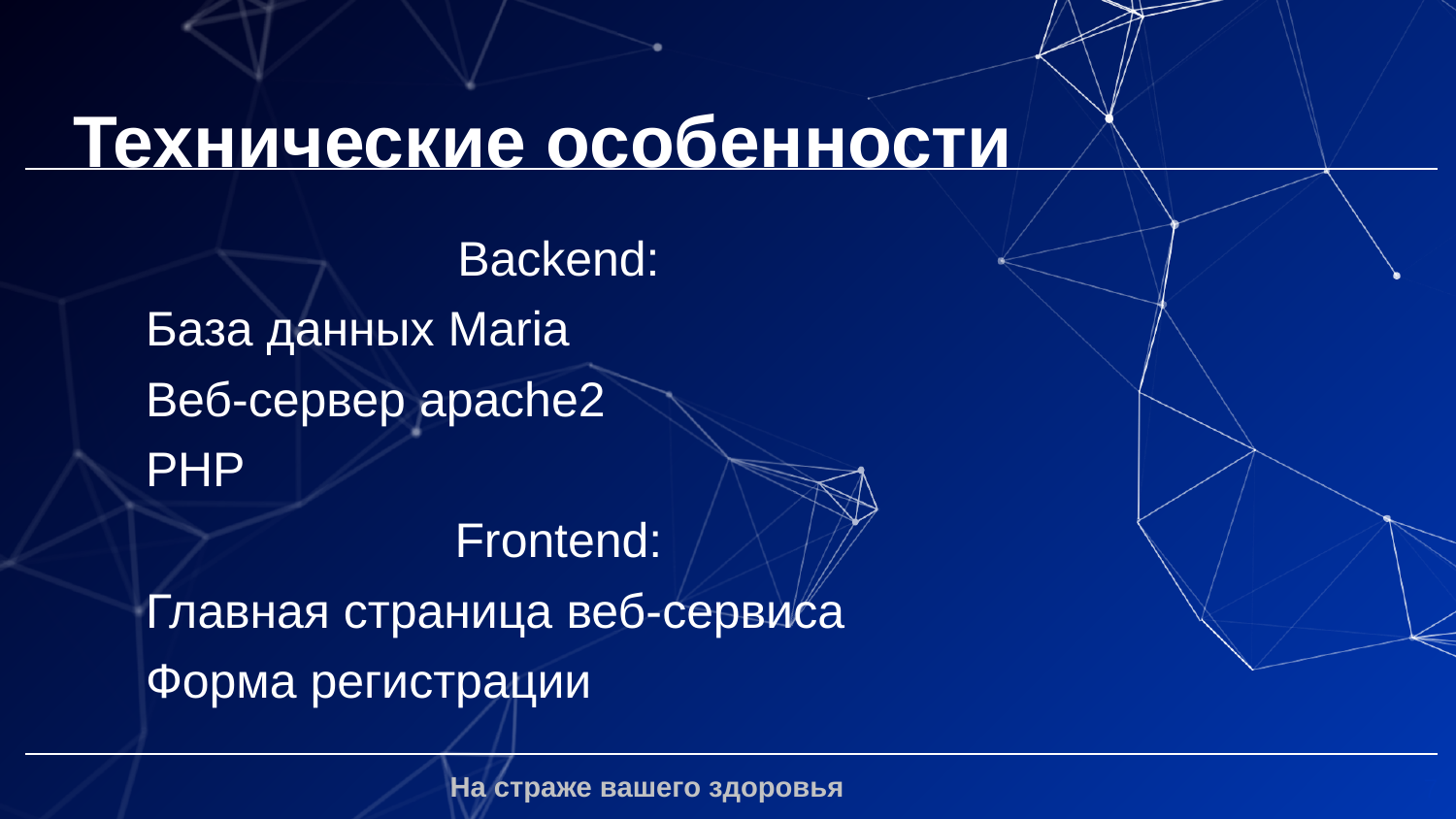

# Технические особенности
Backend:
База данных Maria
Веб-сервер apache2
PHP
Frontend:
Главная страница веб-сервиса
Форма регистрации
7
На страже вашего здоровья